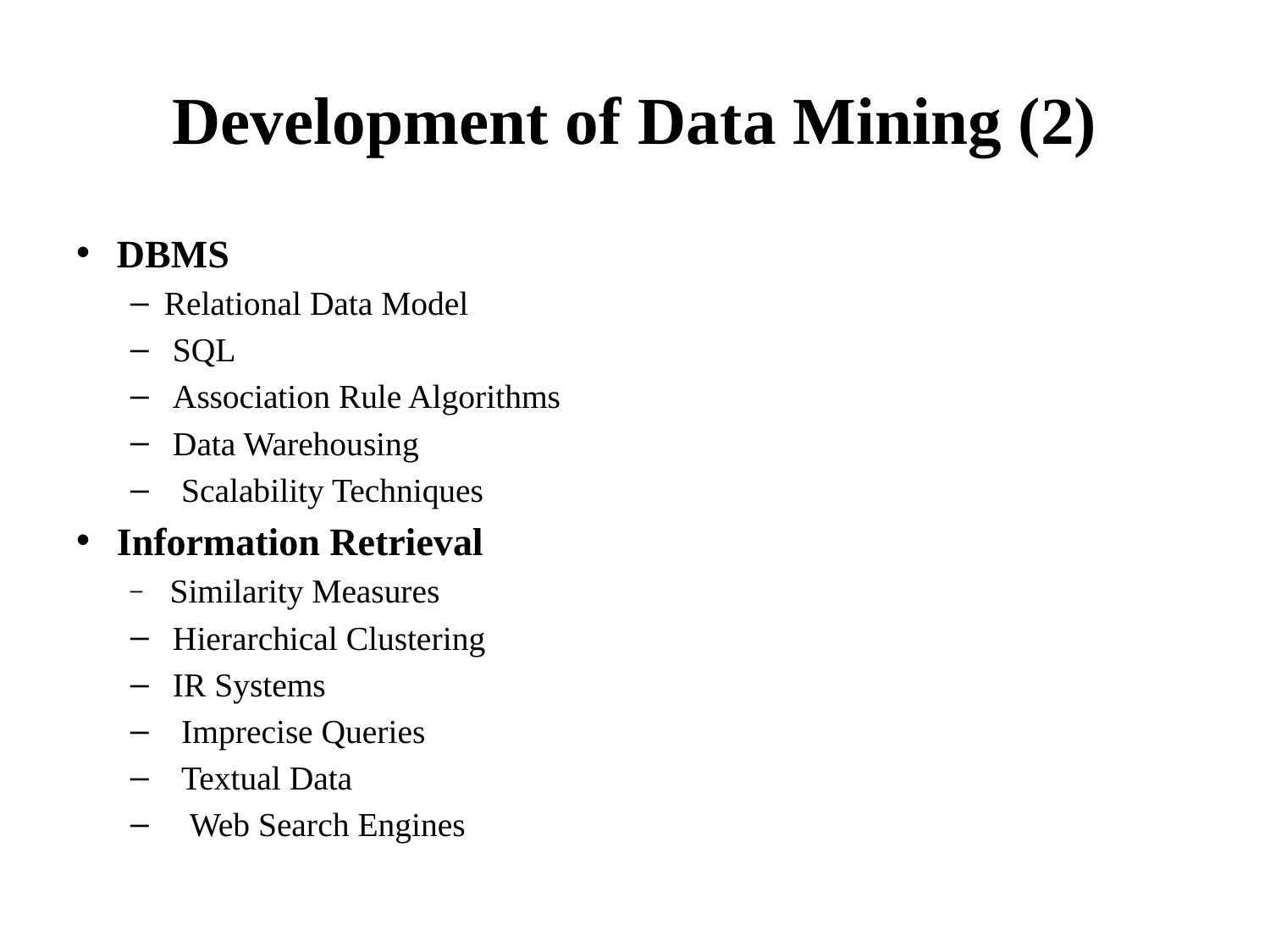

# Development of Data Mining (2)
DBMS
Relational Data Model
 SQL
 Association Rule Algorithms
 Data Warehousing
  Scalability Techniques
Information Retrieval
 Similarity Measures
 Hierarchical Clustering
 IR Systems
  Imprecise Queries
  Textual Data
   Web Search Engines